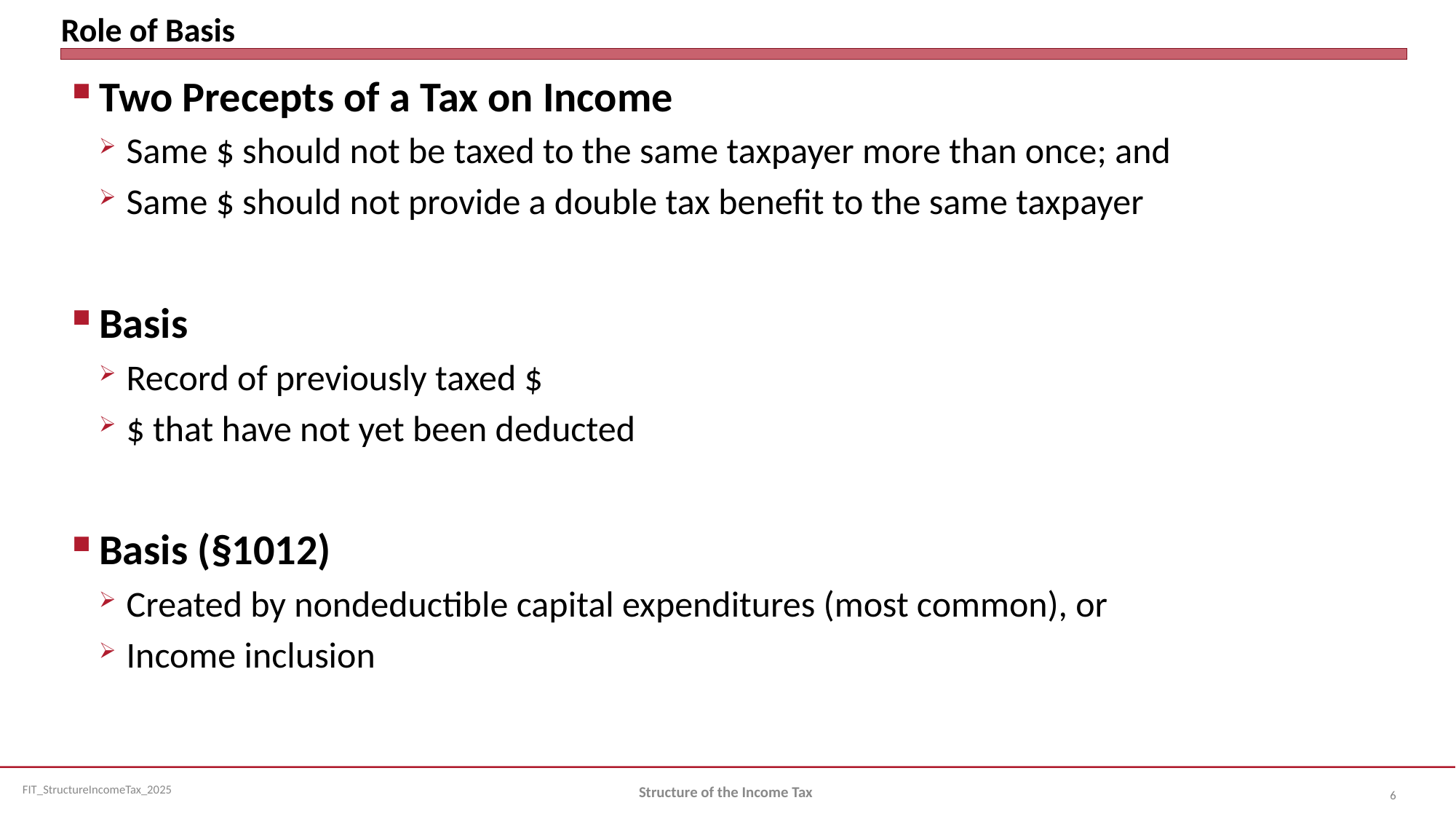

# Role of Basis
Two Precepts of a Tax on Income
Same $ should not be taxed to the same taxpayer more than once; and
Same $ should not provide a double tax benefit to the same taxpayer

Basis
Record of previously taxed $
$ that have not yet been deducted

Basis (§1012)
Created by nondeductible capital expenditures (most common), or
Income inclusion

Structure of the Income Tax
6